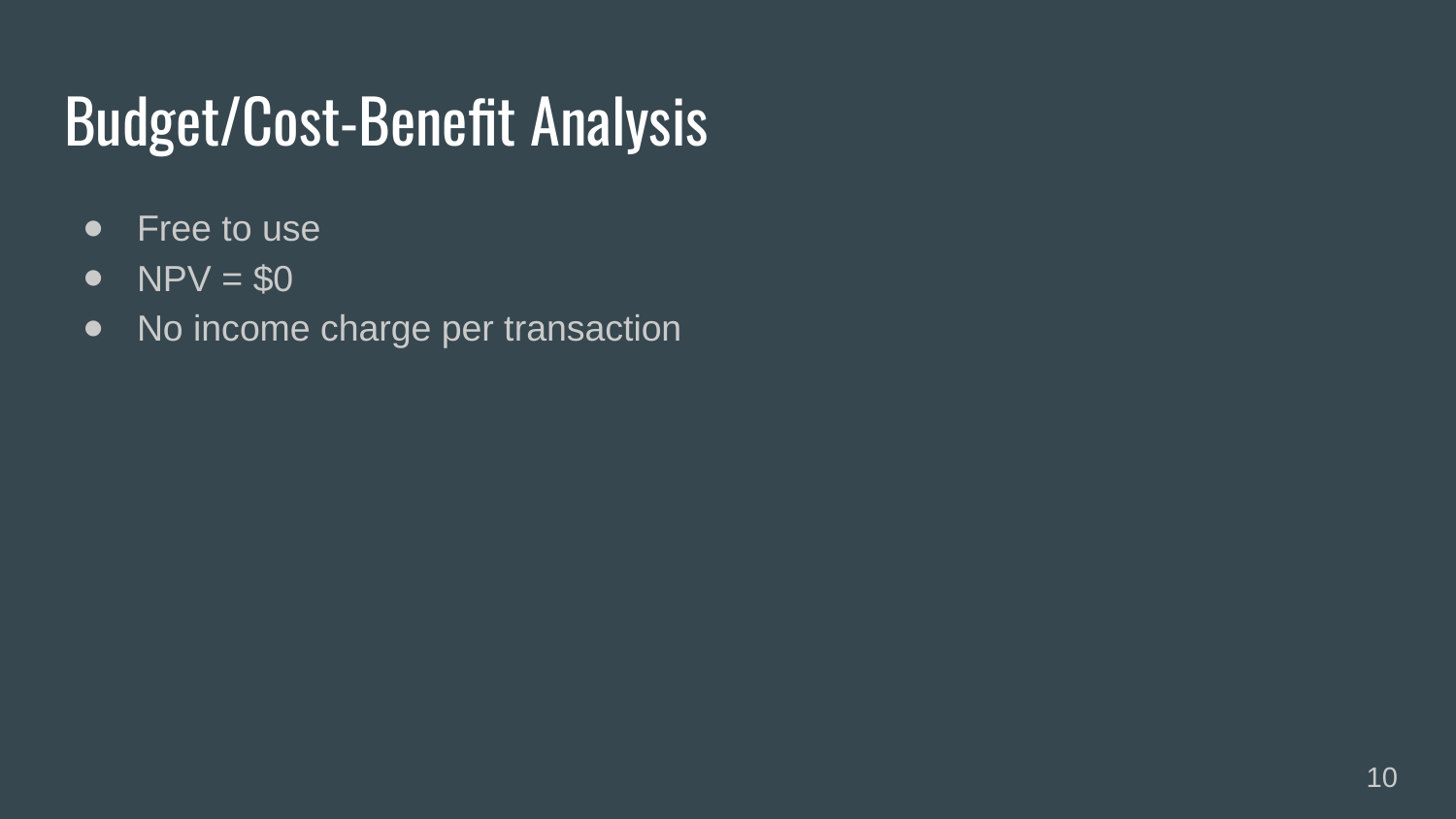

# Budget/Cost-Benefit Analysis

Free to use
NPV = $0
No income charge per transaction
10